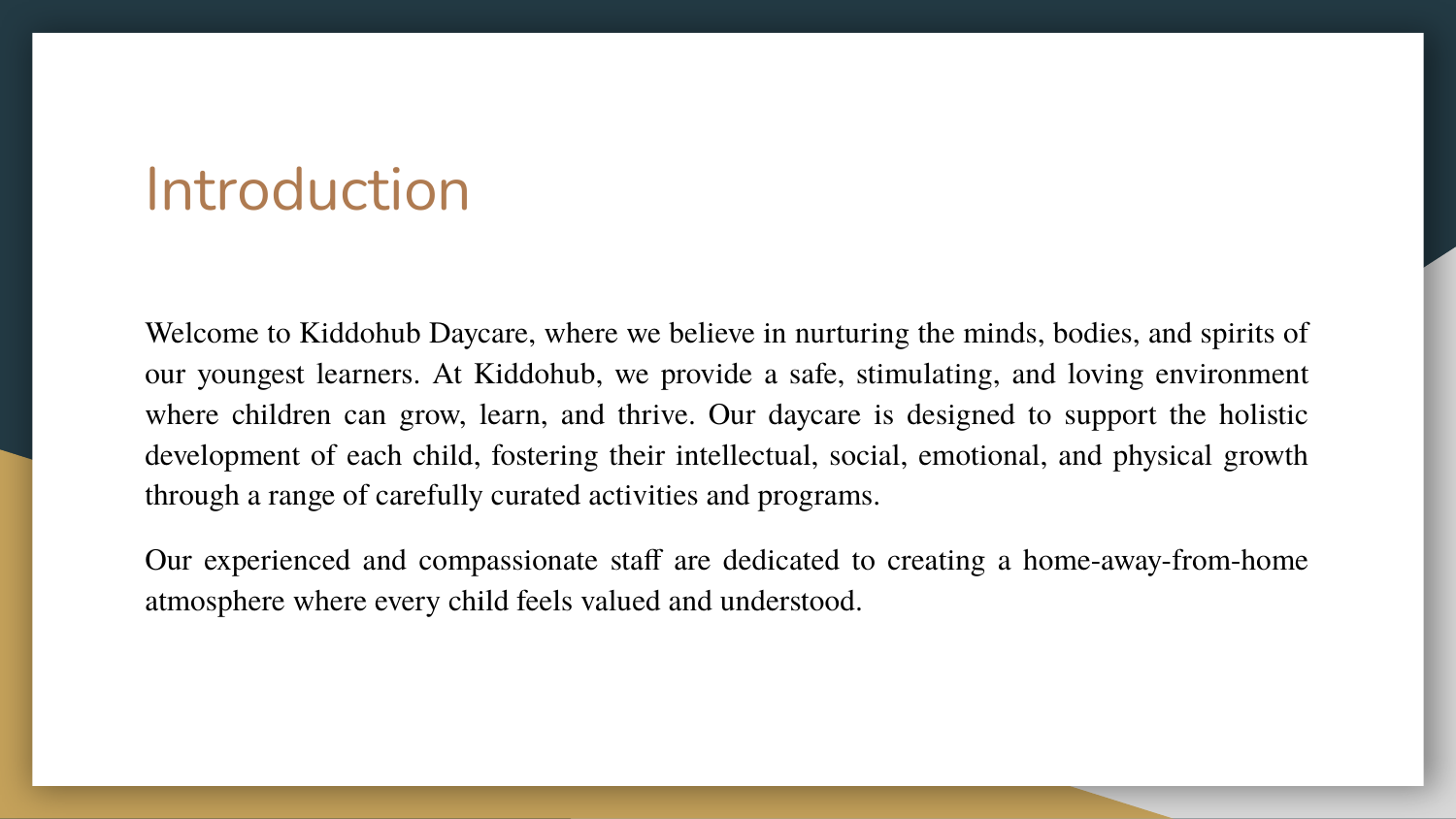

# Introduction
Welcome to Kiddohub Daycare, where we believe in nurturing the minds, bodies, and spirits of our youngest learners. At Kiddohub, we provide a safe, stimulating, and loving environment where children can grow, learn, and thrive. Our daycare is designed to support the holistic development of each child, fostering their intellectual, social, emotional, and physical growth through a range of carefully curated activities and programs.
Our experienced and compassionate staff are dedicated to creating a home-away-from-home atmosphere where every child feels valued and understood.